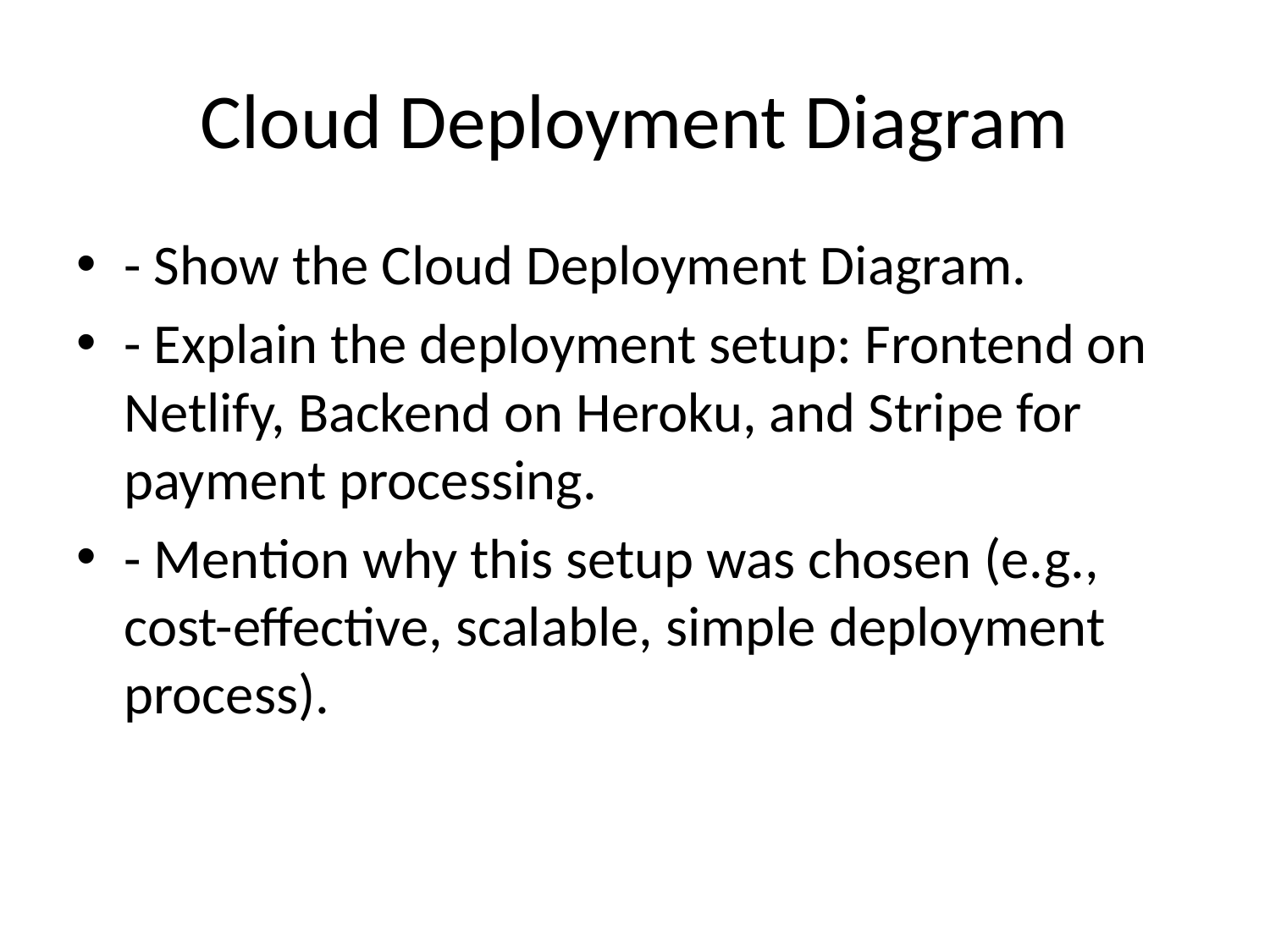

# Cloud Deployment Diagram
- Show the Cloud Deployment Diagram.
- Explain the deployment setup: Frontend on Netlify, Backend on Heroku, and Stripe for payment processing.
- Mention why this setup was chosen (e.g., cost-effective, scalable, simple deployment process).